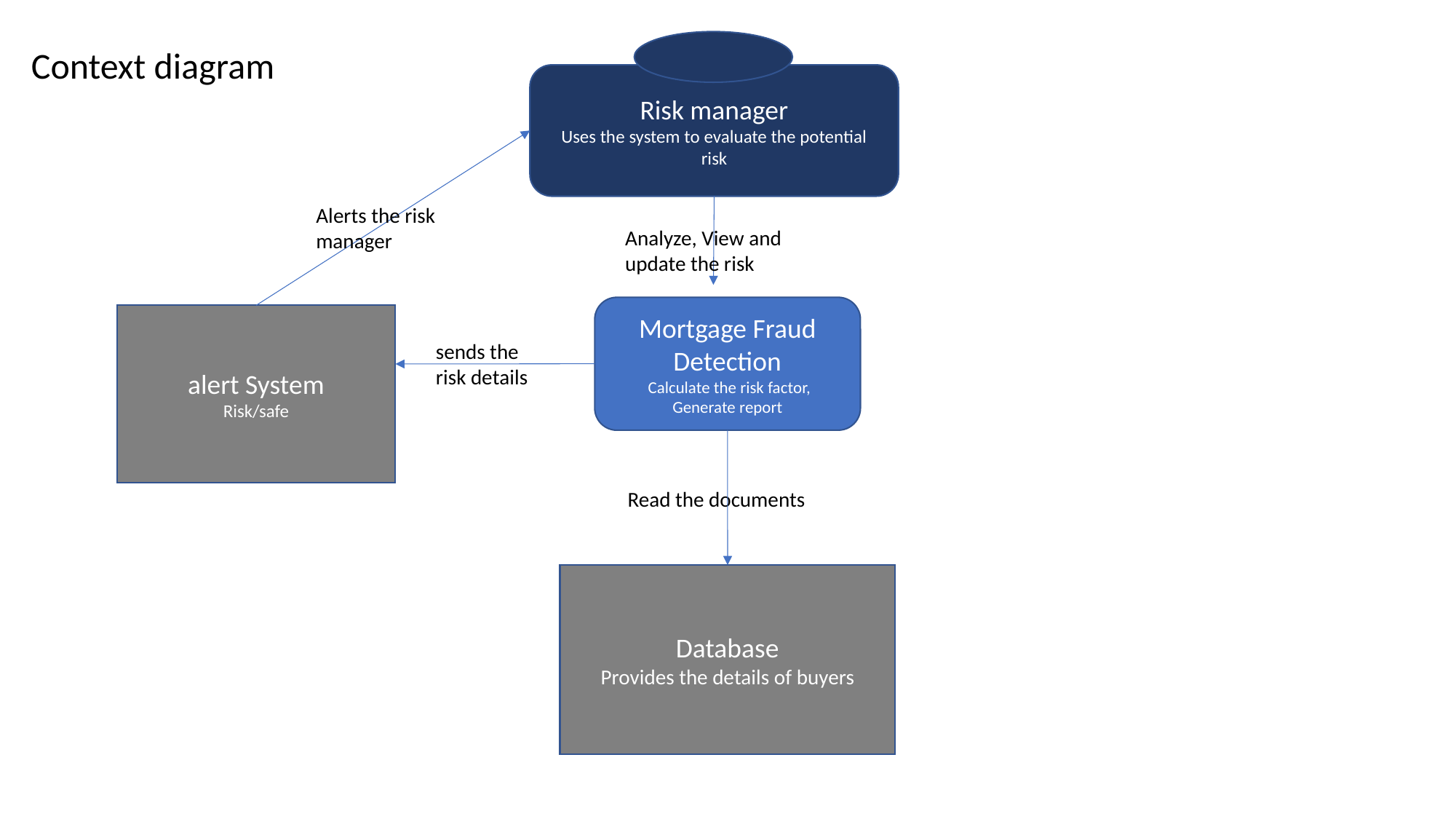

Context diagram
Risk manager
Uses the system to evaluate the potential risk
Alerts the risk manager
Analyze, View and update the risk
Mortgage Fraud Detection
 Calculate the risk factor,
Generate report
alert System
Risk/safe
sends the risk details
Read the documents
Database
Provides the details of buyers